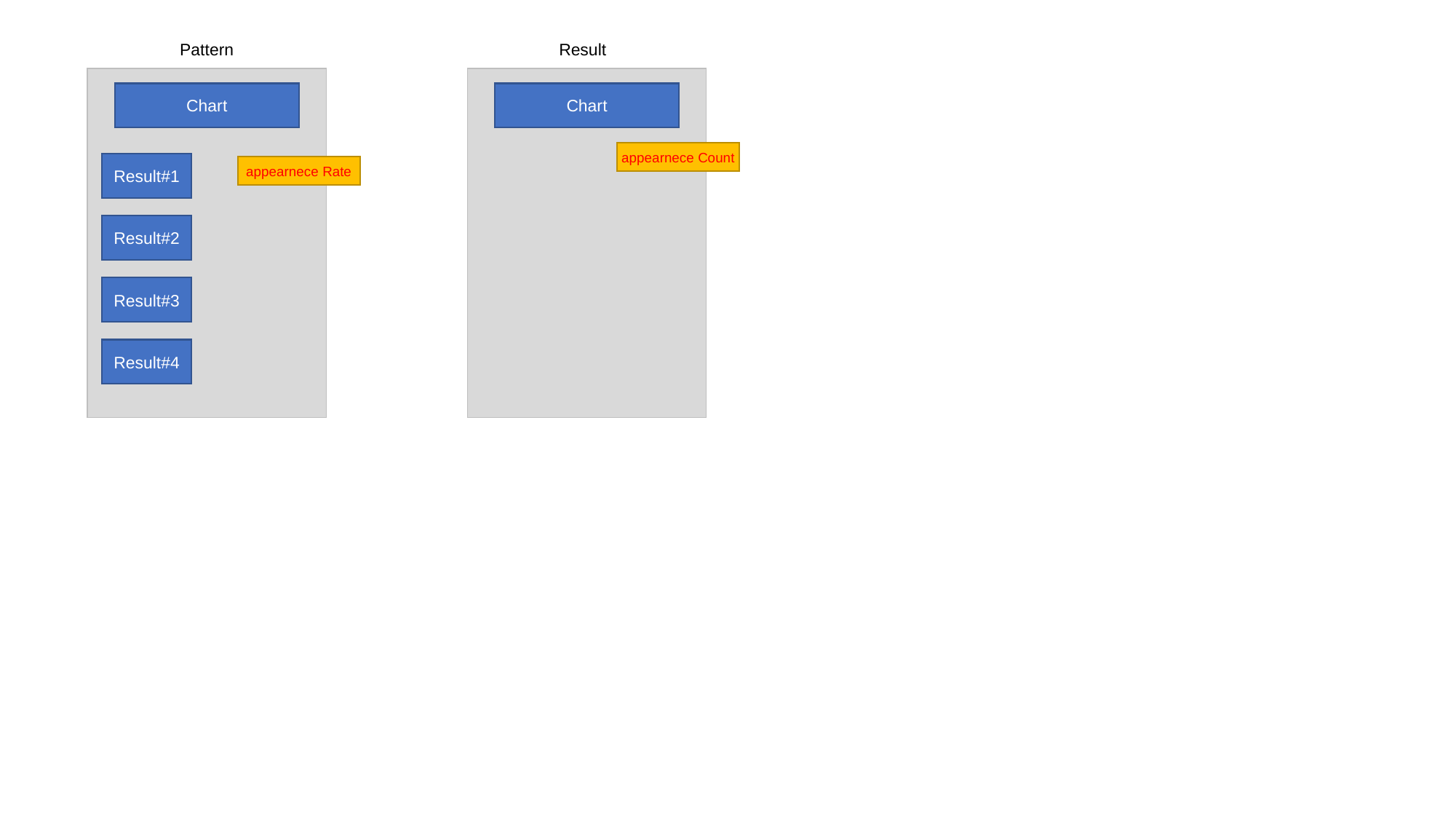

Pattern
Result

Chart
Chart
appearnece Count
Result#1
appearnece Rate
Result#2
Result#3
Result#4